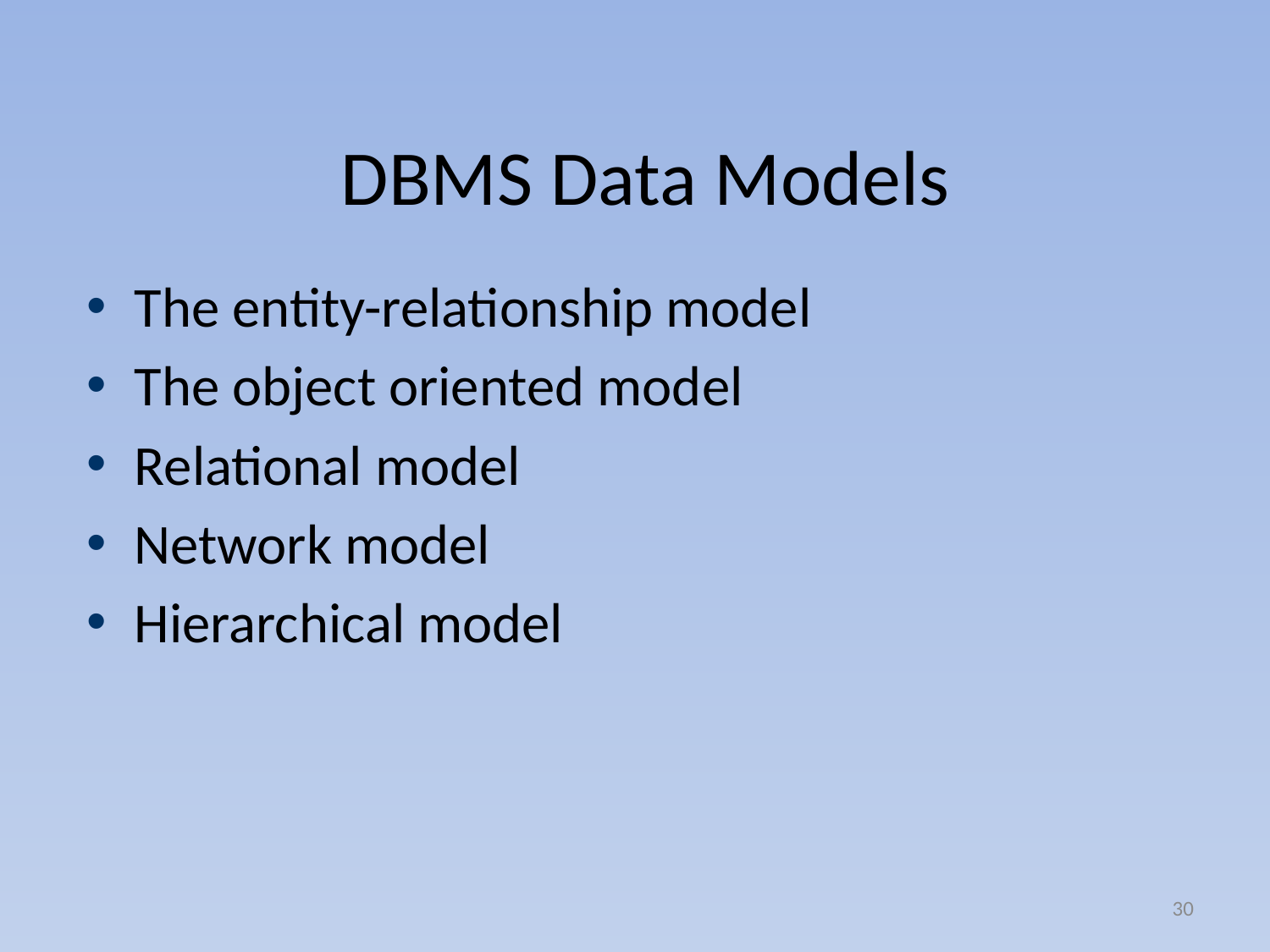

# DBMS Data Models
The entity-relationship model
The object oriented model
Relational model
Network model
Hierarchical model

30